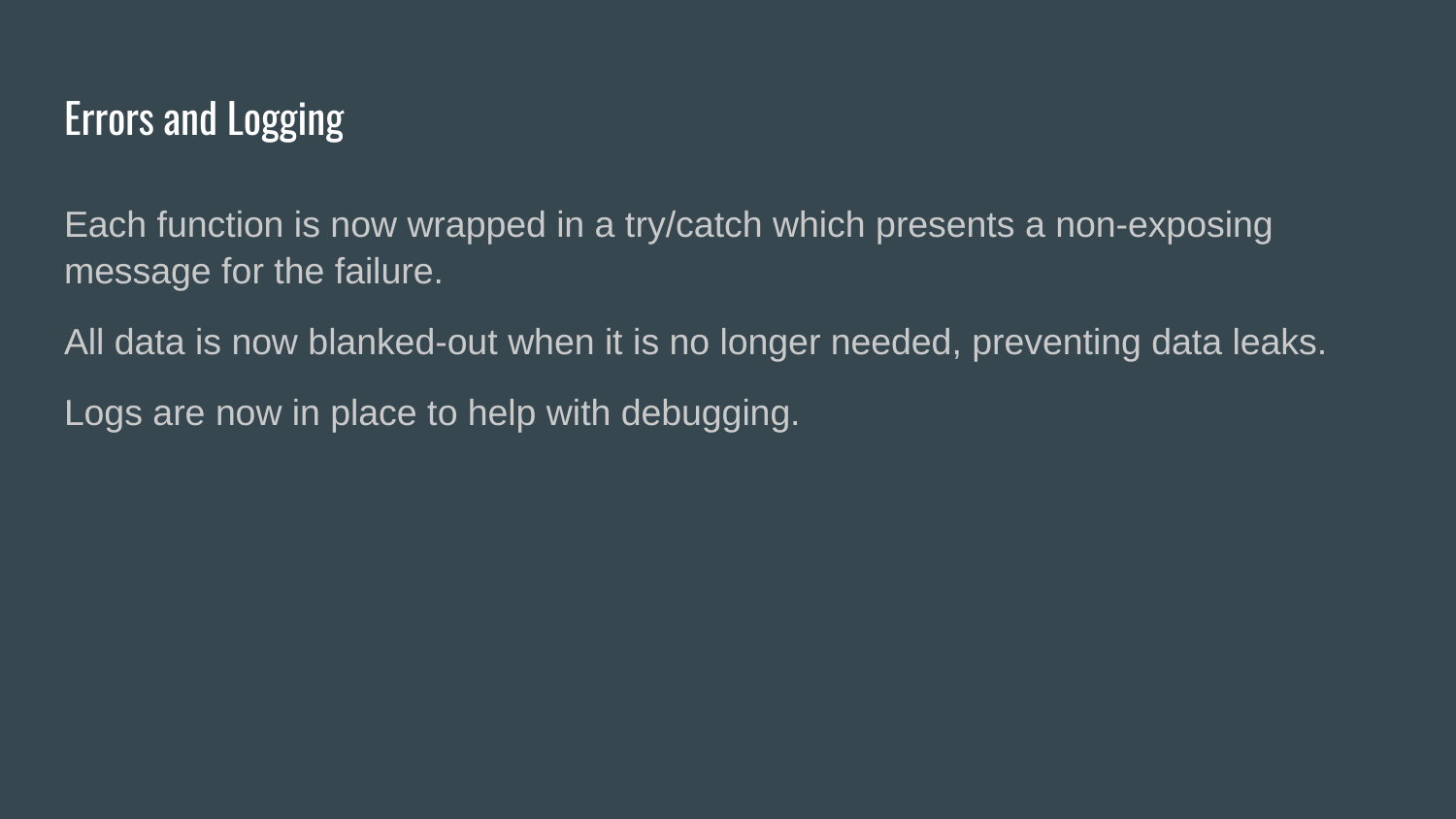

# Errors and Logging
Each function is now wrapped in a try/catch which presents a non-exposing message for the failure.
All data is now blanked-out when it is no longer needed, preventing data leaks.
Logs are now in place to help with debugging.